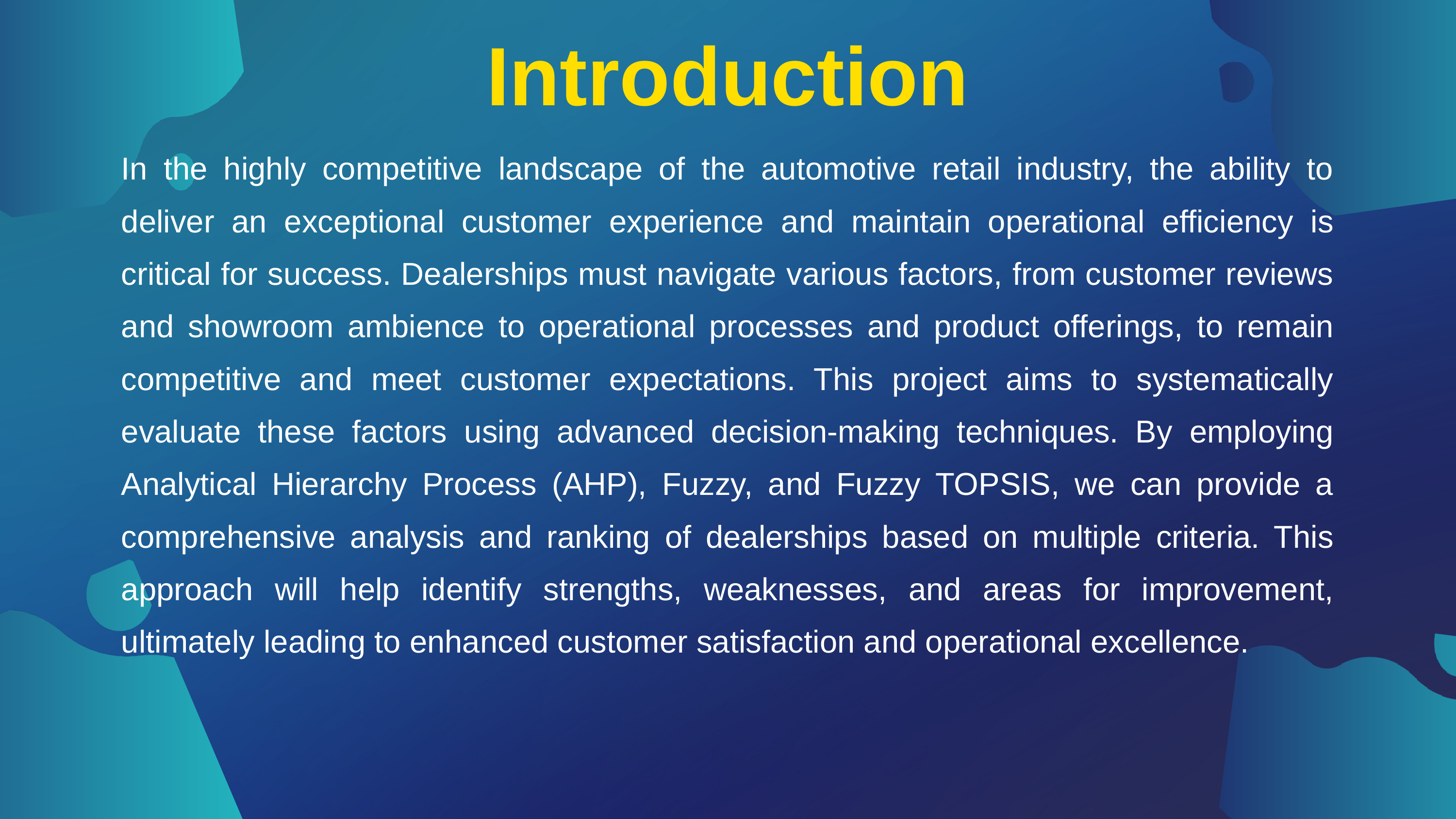

Introduction
In the highly competitive landscape of the automotive retail industry, the ability to deliver an exceptional customer experience and maintain operational efficiency is critical for success. Dealerships must navigate various factors, from customer reviews and showroom ambience to operational processes and product offerings, to remain competitive and meet customer expectations. This project aims to systematically evaluate these factors using advanced decision-making techniques. By employing Analytical Hierarchy Process (AHP), Fuzzy, and Fuzzy TOPSIS, we can provide a comprehensive analysis and ranking of dealerships based on multiple criteria. This approach will help identify strengths, weaknesses, and areas for improvement, ultimately leading to enhanced customer satisfaction and operational excellence.